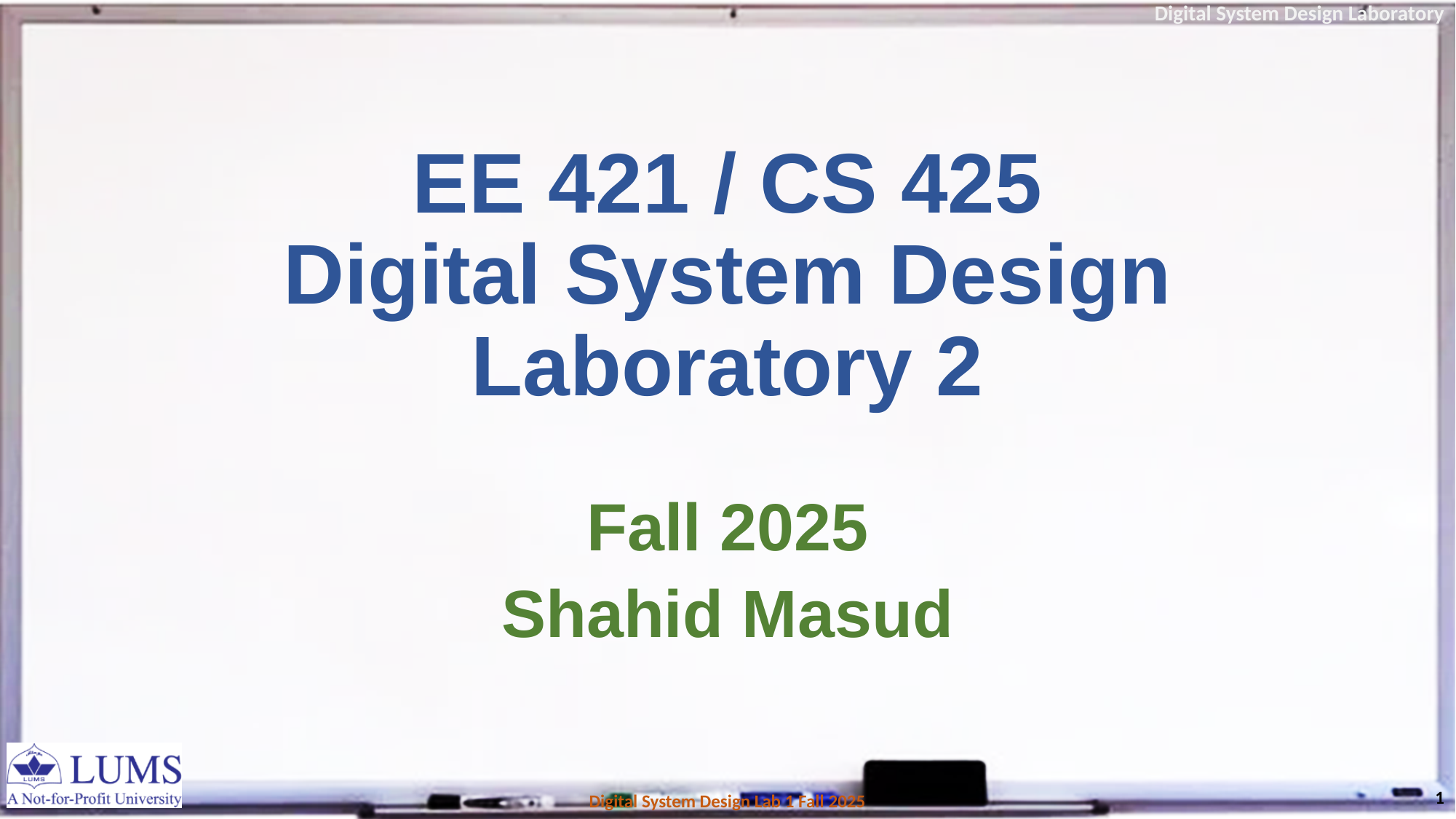

# EE 421 / CS 425 Digital System Design Laboratory 2
Fall 2025
Shahid Masud
1
Digital System Design Lab 1 Fall 2025